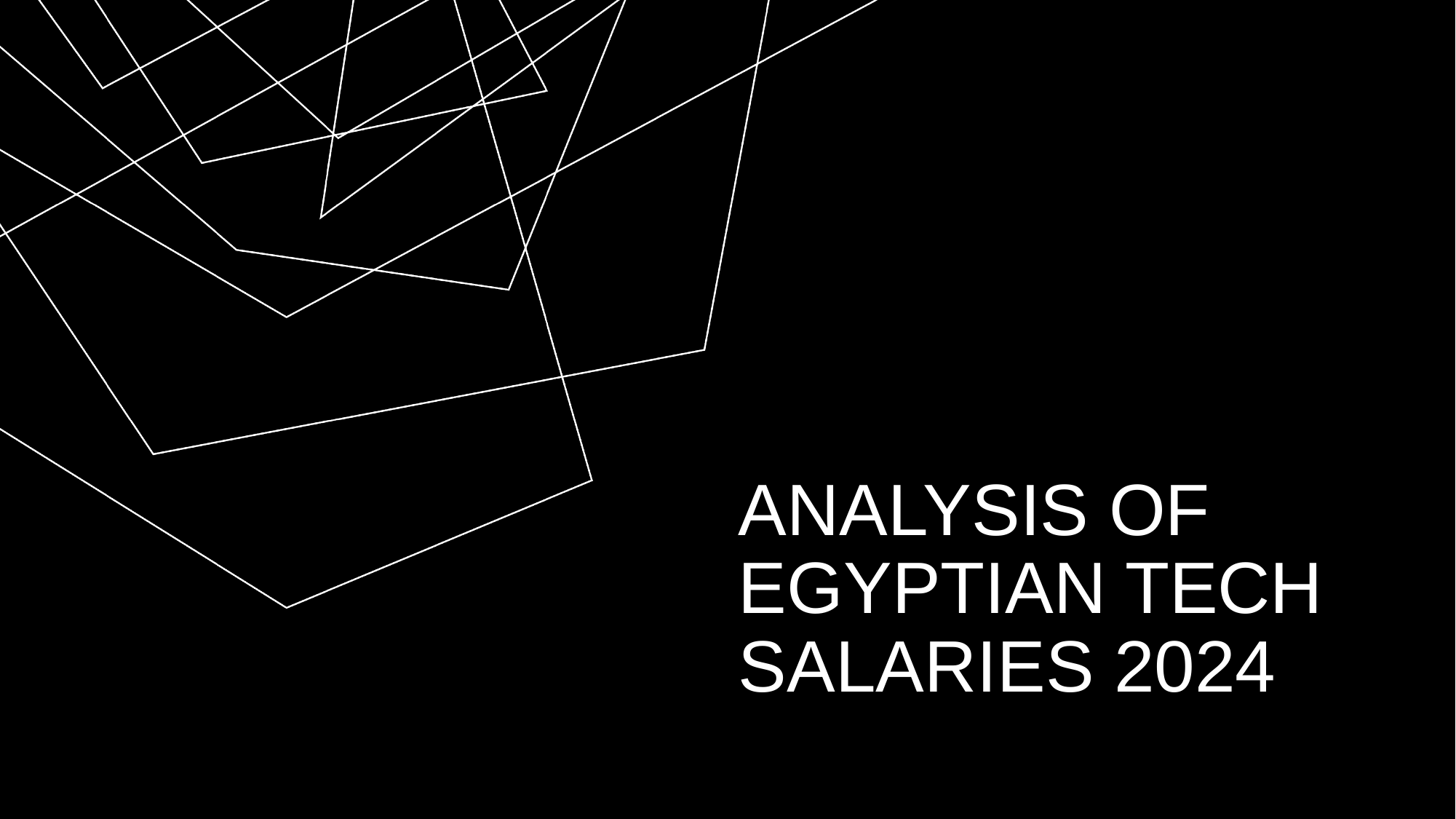

# Analysis of Egyptian Tech Salaries 2024